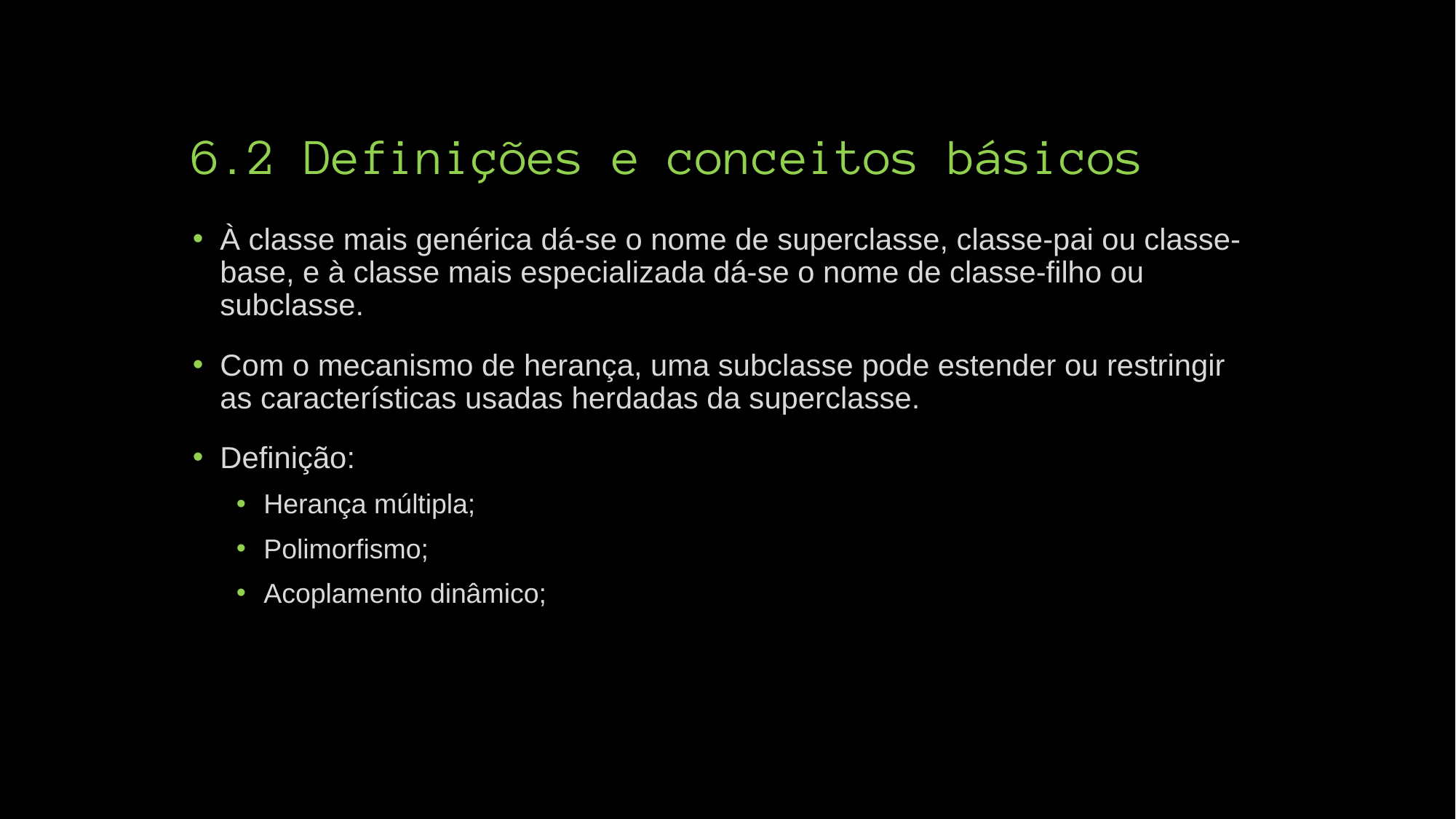

# 6.2 Definições e conceitos básicos
À classe mais genérica dá-se o nome de superclasse, classe-pai ou classe-base, e à classe mais especializada dá-se o nome de classe-filho ou subclasse.
Com o mecanismo de herança, uma subclasse pode estender ou restringir as características usadas herdadas da superclasse.
Definição:
Herança múltipla;
Polimorfismo;
Acoplamento dinâmico;